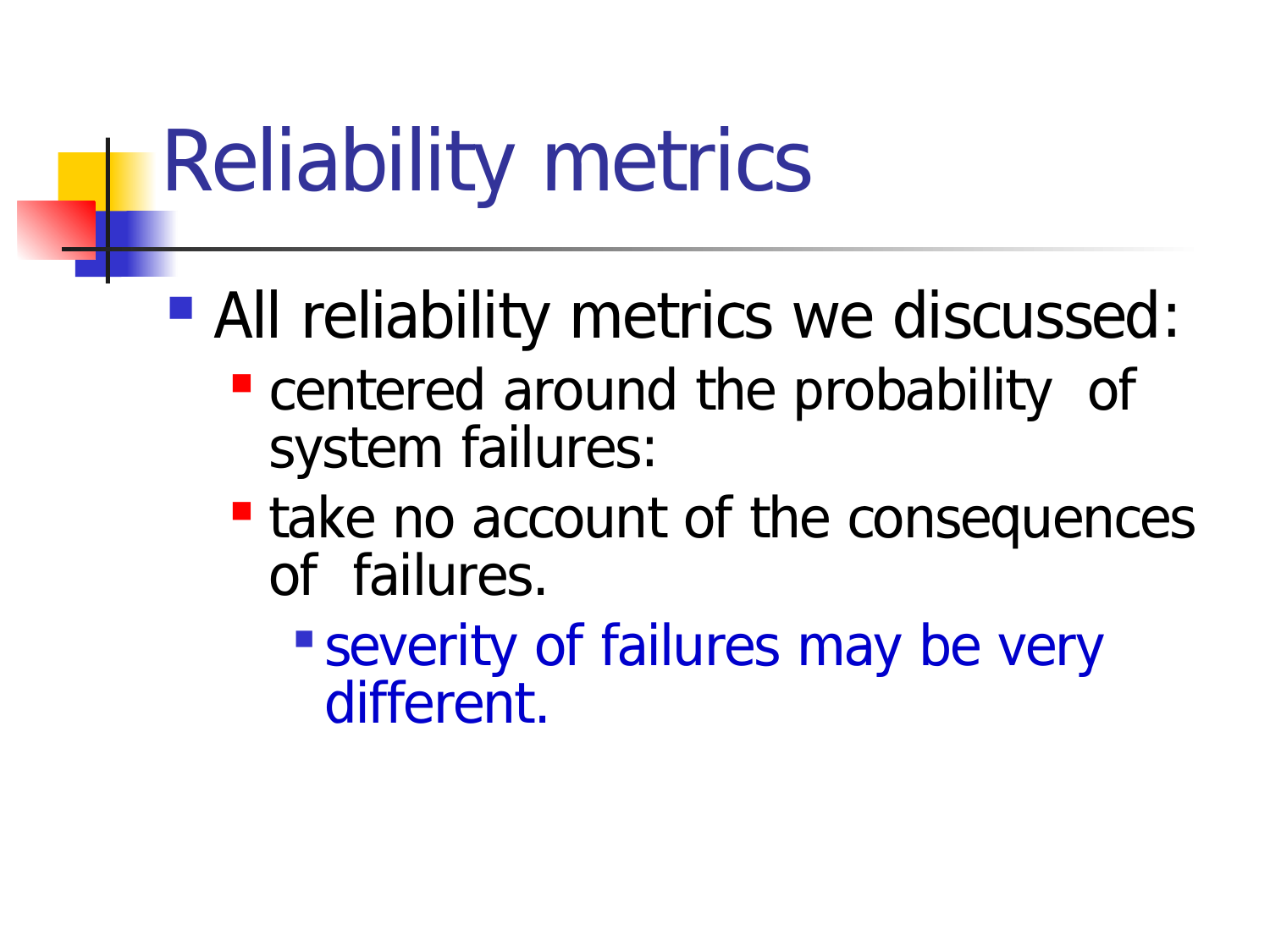

# Reliability metrics
All reliability metrics we discussed:
centered around the probability  of system failures:
take no account of the consequences of  failures.
severity of failures may be very different.